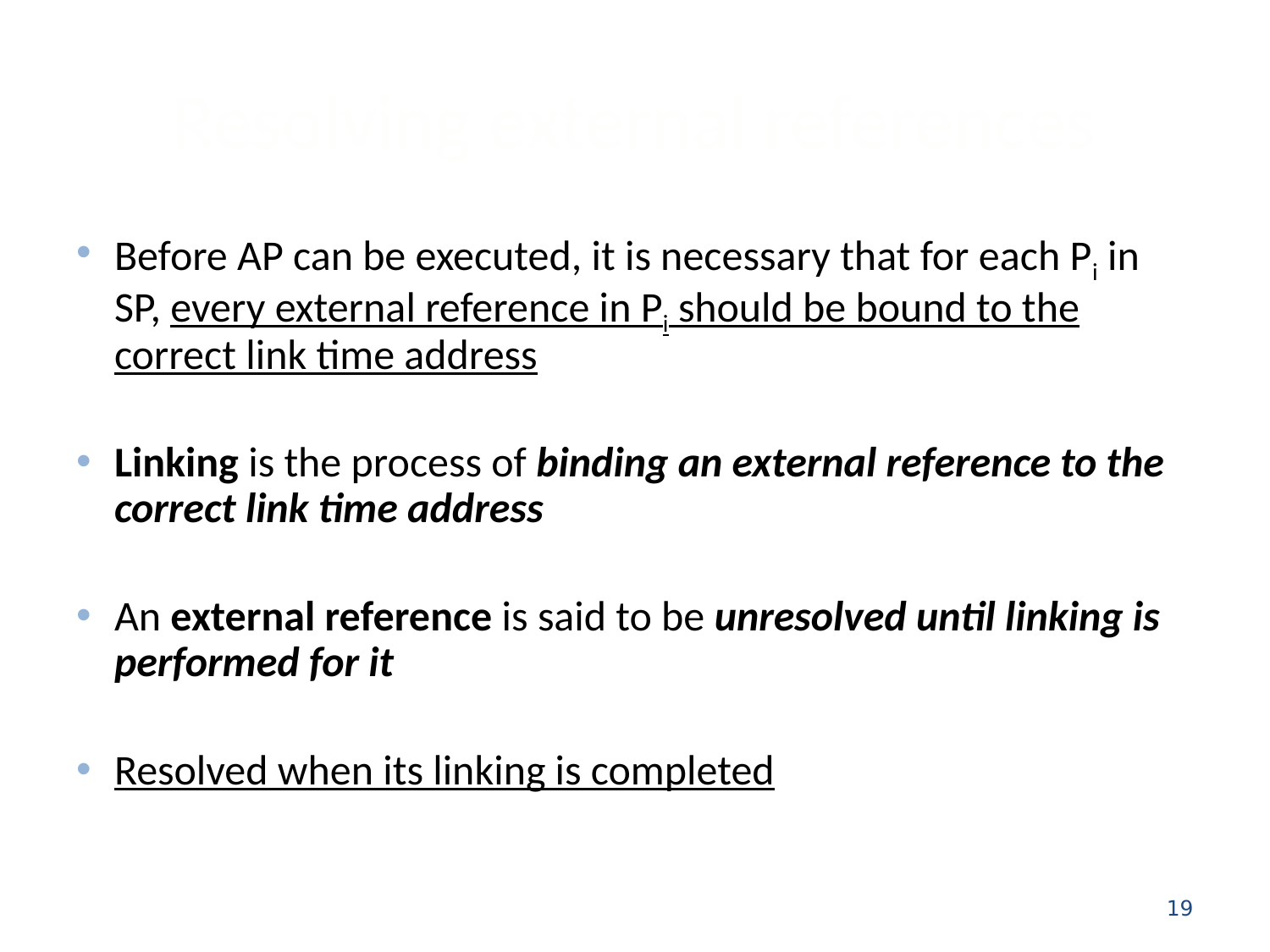

# Resolving external references
Before AP can be executed, it is necessary that for each Pi in SP, every external reference in Pi should be bound to the correct link time address

Linking is the process of binding an external reference to the correct link time address

An external reference is said to be unresolved until linking is performed for it

Resolved when its linking is completed
19